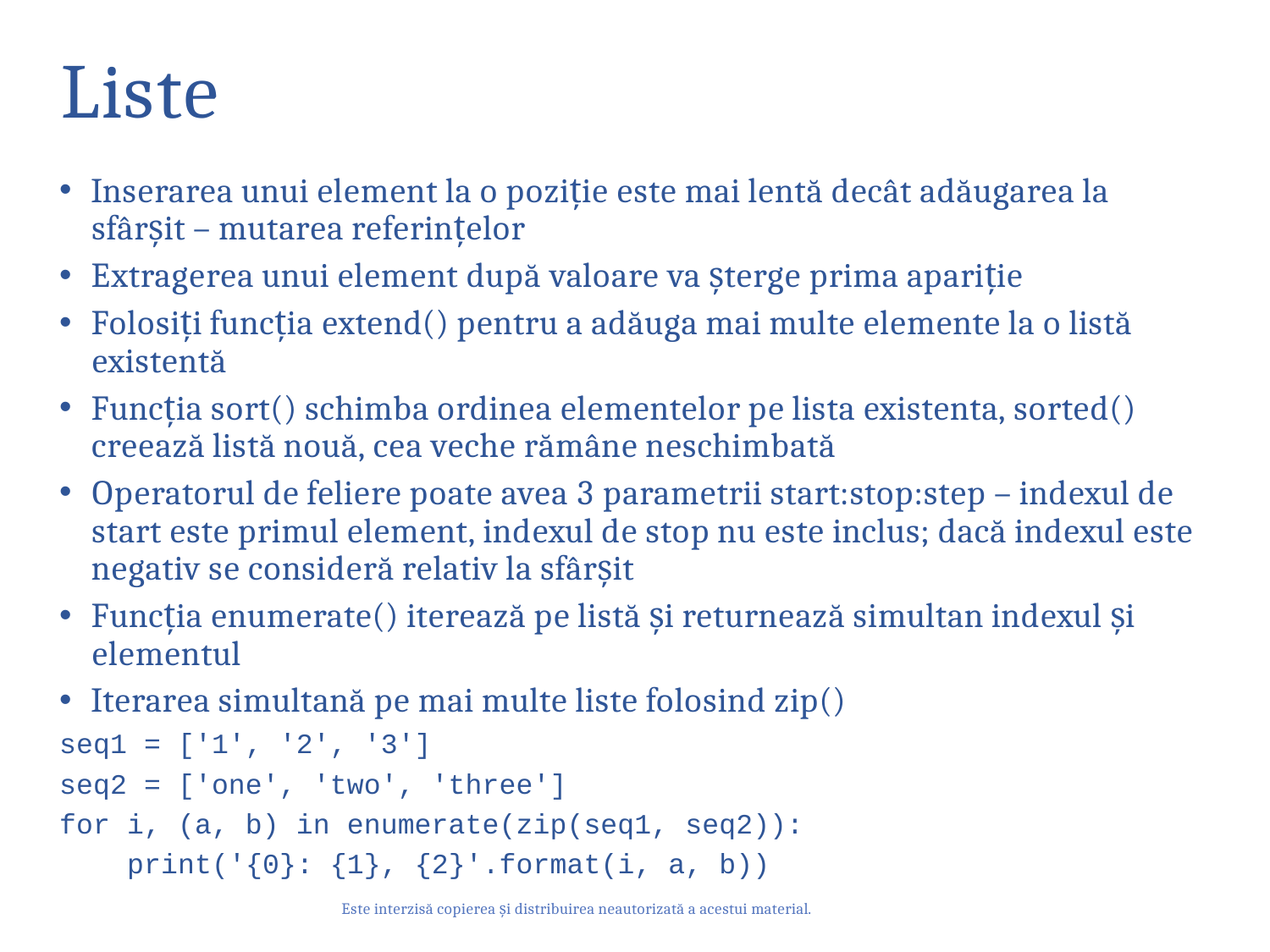

# Liste
Inserarea unui element la o poziție este mai lentă decât adăugarea la sfârșit – mutarea referințelor
Extragerea unui element după valoare va șterge prima apariție
Folosiți funcția extend() pentru a adăuga mai multe elemente la o listă existentă
Funcția sort() schimba ordinea elementelor pe lista existenta, sorted() creează listă nouă, cea veche rămâne neschimbată
Operatorul de feliere poate avea 3 parametrii start:stop:step – indexul de start este primul element, indexul de stop nu este inclus; dacă indexul este negativ se consideră relativ la sfârșit
Funcția enumerate() iterează pe listă și returnează simultan indexul și elementul
Iterarea simultană pe mai multe liste folosind zip()
seq1 = ['1', '2', '3']
seq2 = ['one', 'two', 'three']
for i, (a, b) in enumerate(zip(seq1, seq2)):
    print('{0}: {1}, {2}'.format(i, a, b))